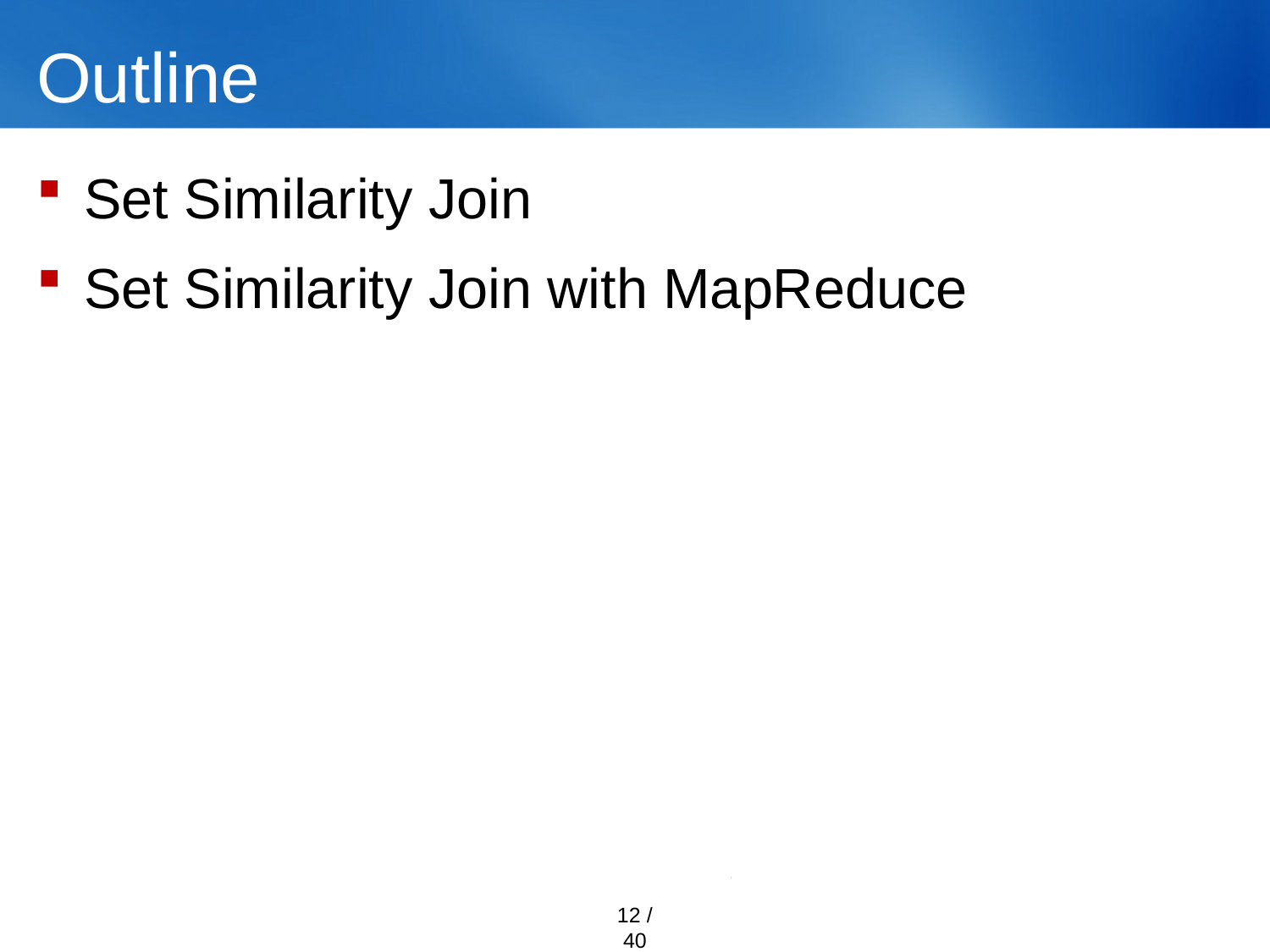

# Outline
Set Similarity Join
Set Similarity Join with MapReduce
12